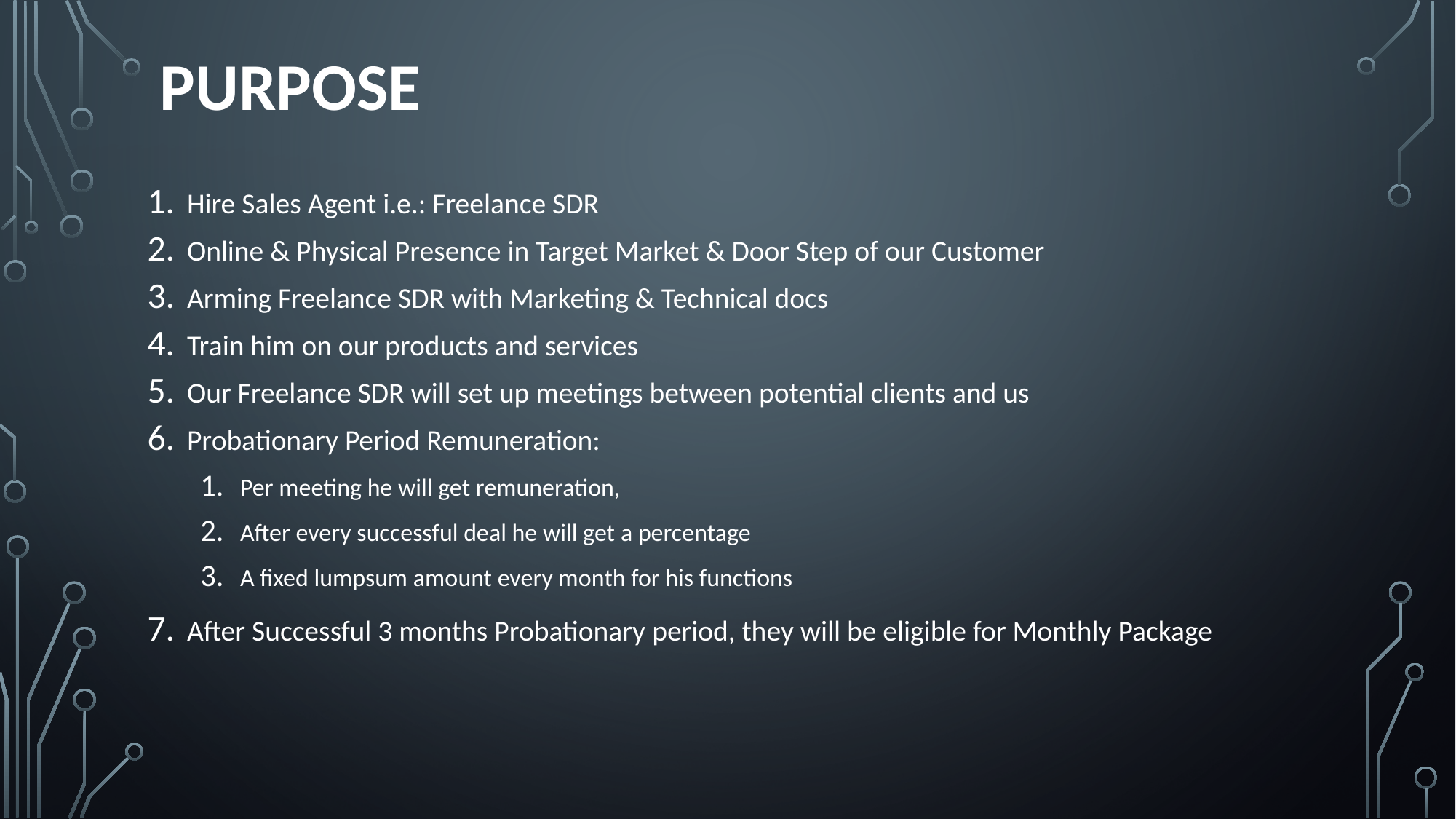

# PURPOSE
Hire Sales Agent i.e.: Freelance SDR
Online & Physical Presence in Target Market & Door Step of our Customer
Arming Freelance SDR with Marketing & Technical docs
Train him on our products and services
Our Freelance SDR will set up meetings between potential clients and us
Probationary Period Remuneration:
Per meeting he will get remuneration,
After every successful deal he will get a percentage
A fixed lumpsum amount every month for his functions
After Successful 3 months Probationary period, they will be eligible for Monthly Package